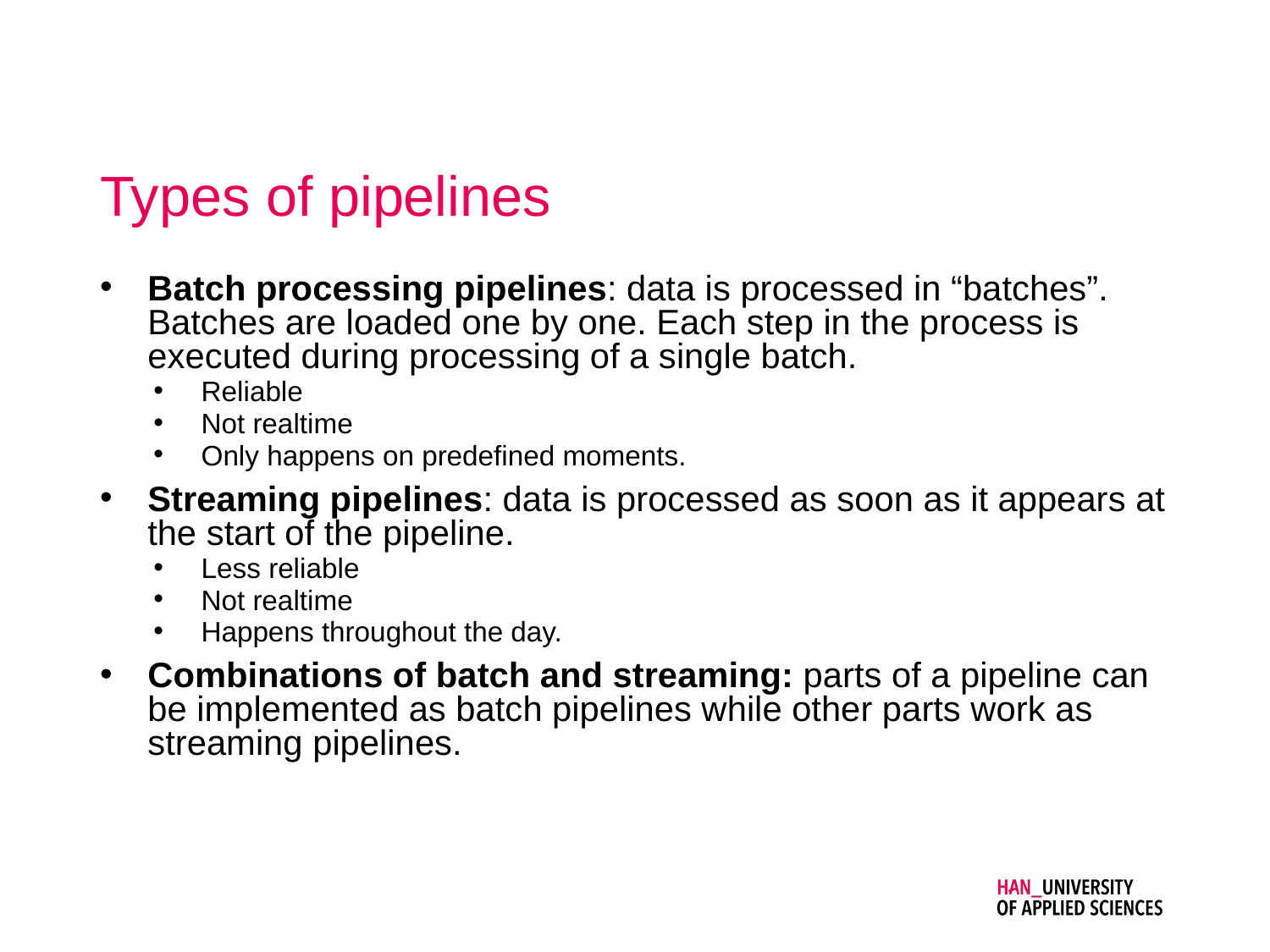

# Types of pipelines
Batch processing pipelines: data is processed in “batches”. Batches are loaded one by one. Each step in the process is executed during processing of a single batch.
Reliable
Not realtime
Only happens on predefined moments.
Streaming pipelines: data is processed as soon as it appears at the start of the pipeline.
Less reliable
Not realtime
Happens throughout the day.
Combinations of batch and streaming: parts of a pipeline can be implemented as batch pipelines while other parts work as streaming pipelines.